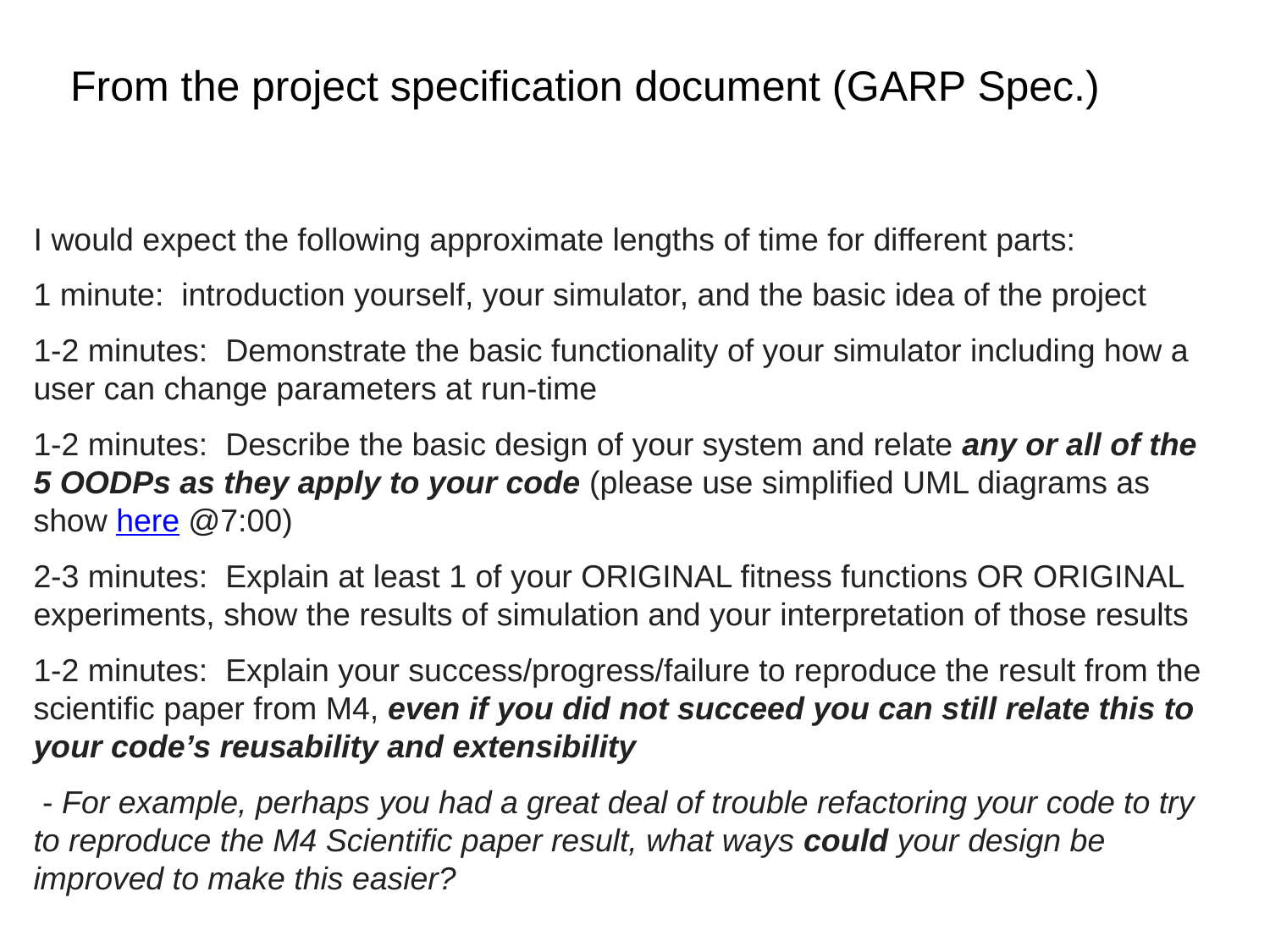

From the project specification document (GARP Spec.)
I would expect the following approximate lengths of time for different parts:
1 minute:  introduction yourself, your simulator, and the basic idea of the project
1-2 minutes:  Demonstrate the basic functionality of your simulator including how a user can change parameters at run-time
1-2 minutes:  Describe the basic design of your system and relate any or all of the 5 OODPs as they apply to your code (please use simplified UML diagrams as show here @7:00)
2-3 minutes:  Explain at least 1 of your ORIGINAL fitness functions OR ORIGINAL experiments, show the results of simulation and your interpretation of those results
1-2 minutes:  Explain your success/progress/failure to reproduce the result from the scientific paper from M4, even if you did not succeed you can still relate this to your code’s reusability and extensibility
 - For example, perhaps you had a great deal of trouble refactoring your code to try to reproduce the M4 Scientific paper result, what ways could your design be improved to make this easier?